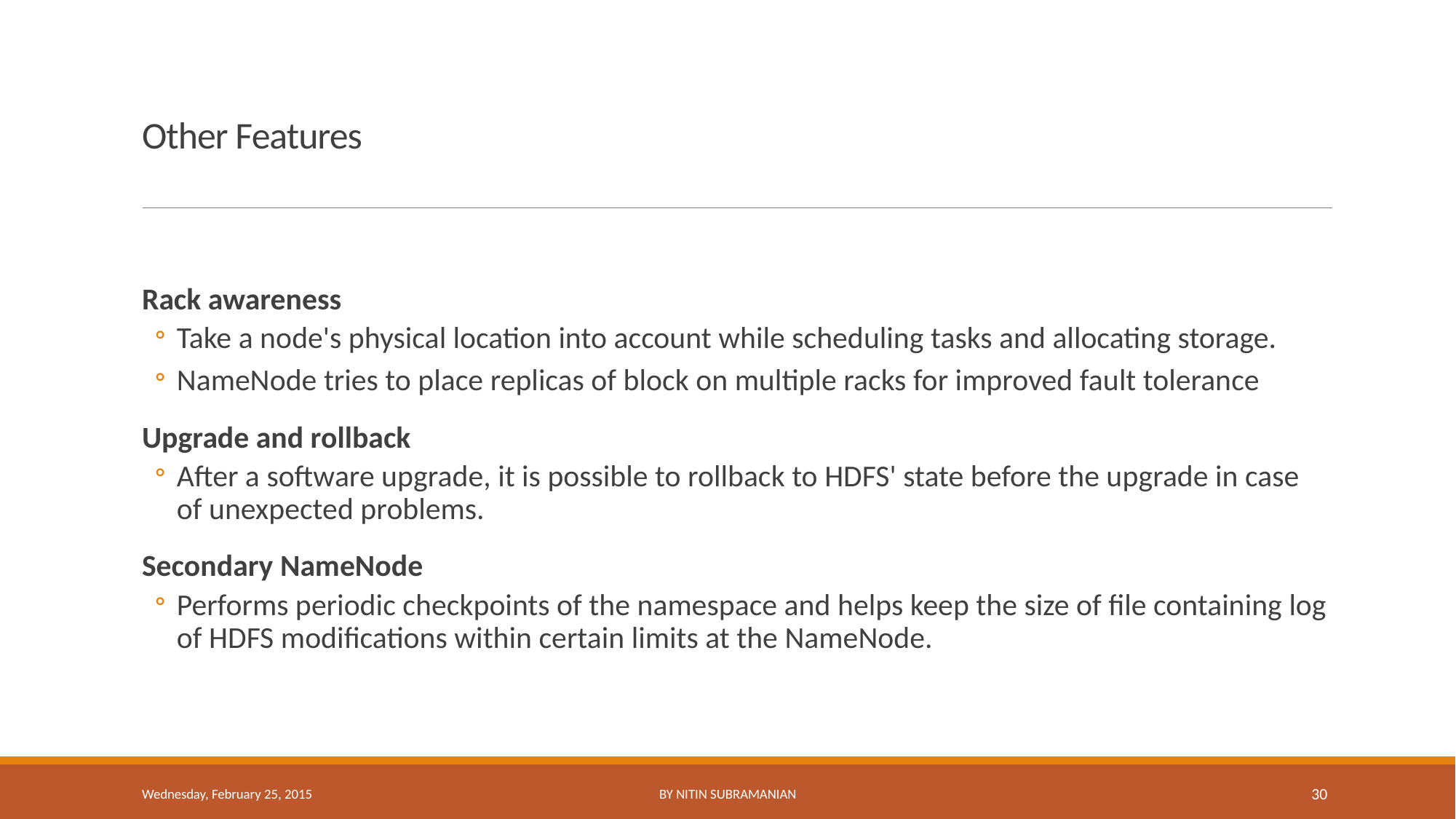

# Other Features

Rack awareness
Take a node's physical location into account while scheduling tasks and allocating storage.
NameNode tries to place replicas of block on multiple racks for improved fault tolerance
Upgrade and rollback
After a software upgrade, it is possible to rollback to HDFS' state before the upgrade in case of unexpected problems.
Secondary NameNode
Performs periodic checkpoints of the namespace and helps keep the size of file containing log of HDFS modifications within certain limits at the NameNode.

Wednesday, February 25, 2015
By Nitin Subramanian
30